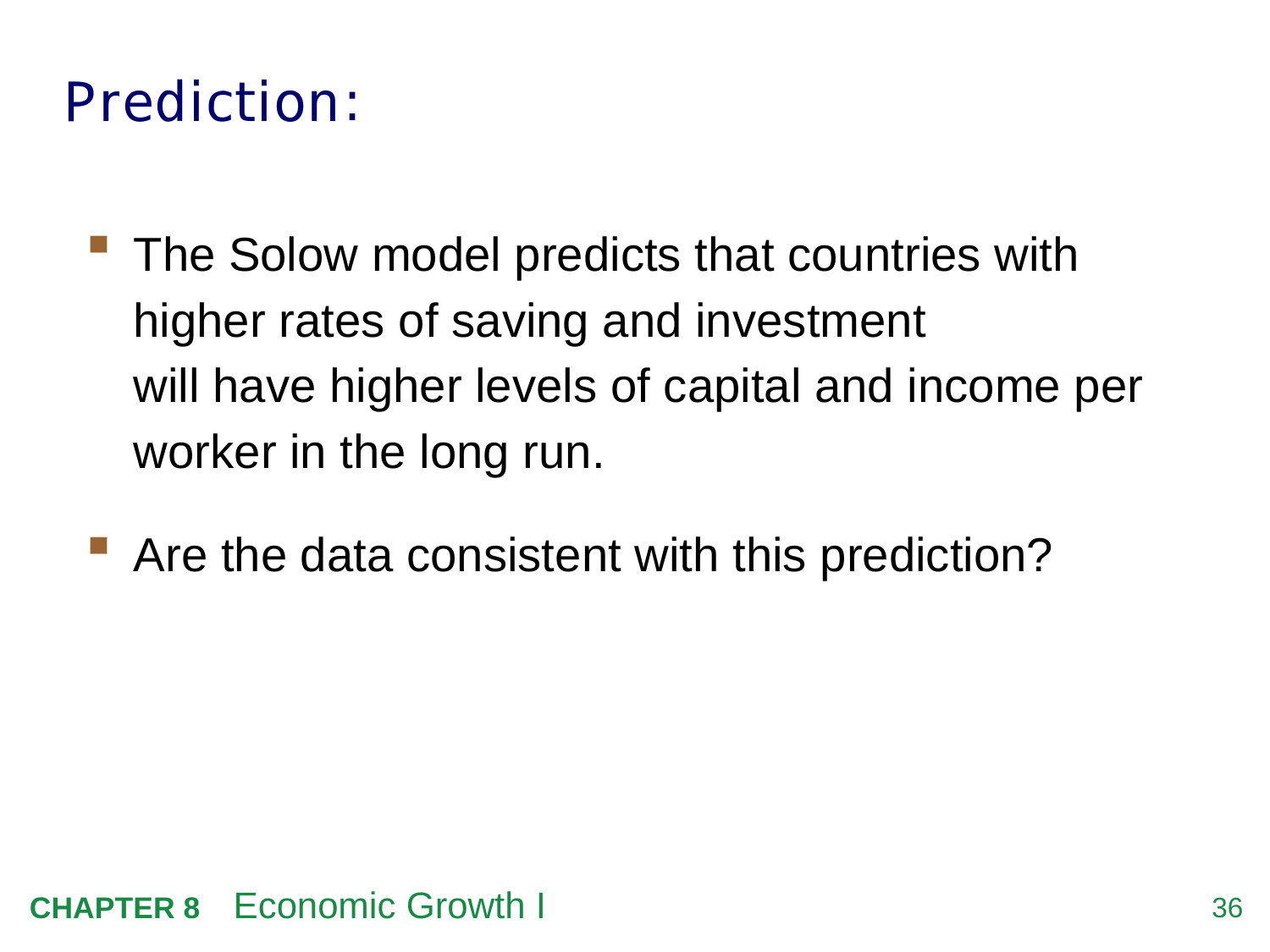

# Prediction:
The Solow model predicts that countries with higher rates of saving and investment
will have higher levels of capital and income per worker in the long run.
Are the data consistent with this prediction?